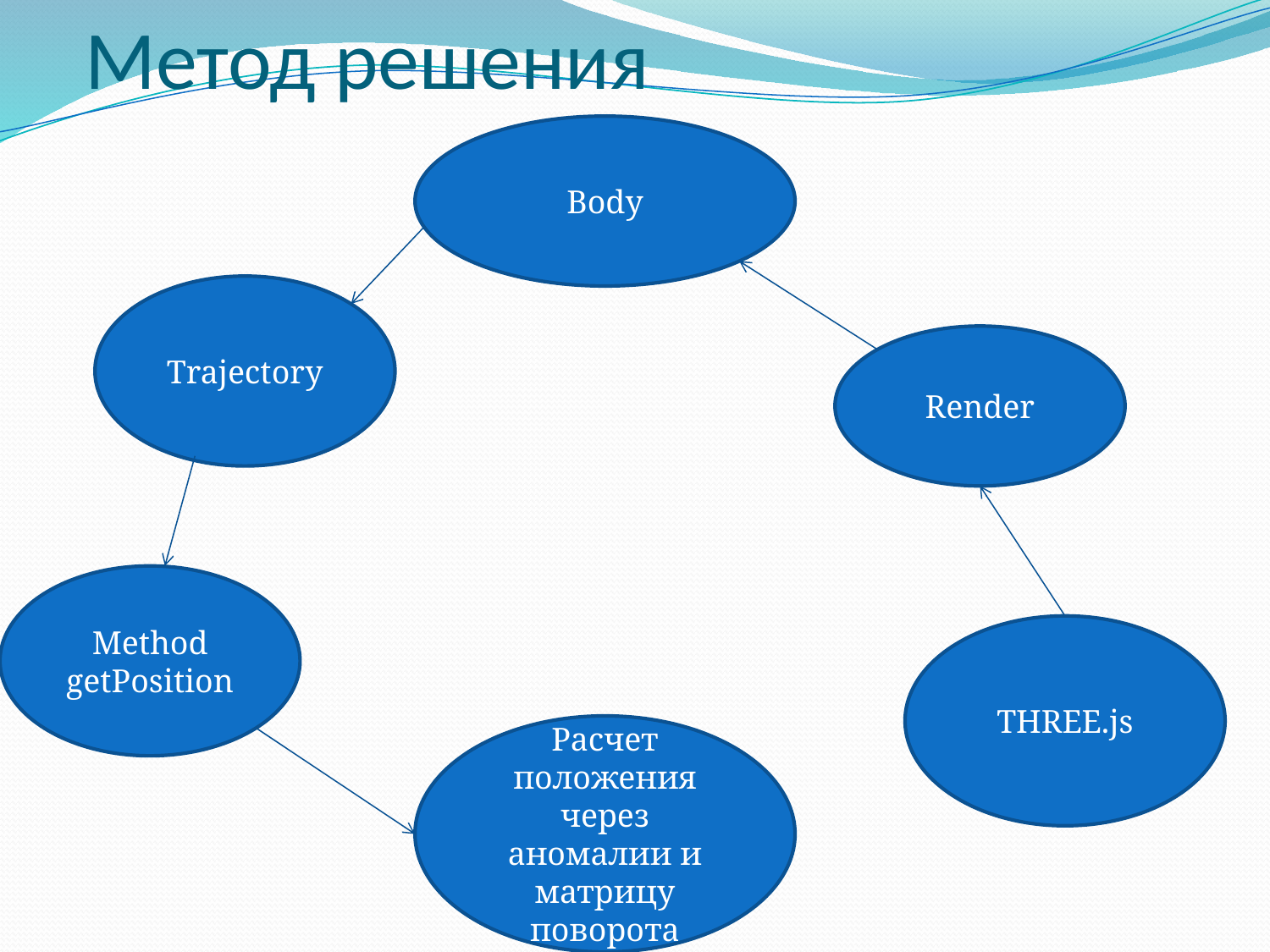

# Метод решения
Body
Trajectory
Render
Method
getPosition
THREE.js
Расчет положения через аномалии и матрицу поворота